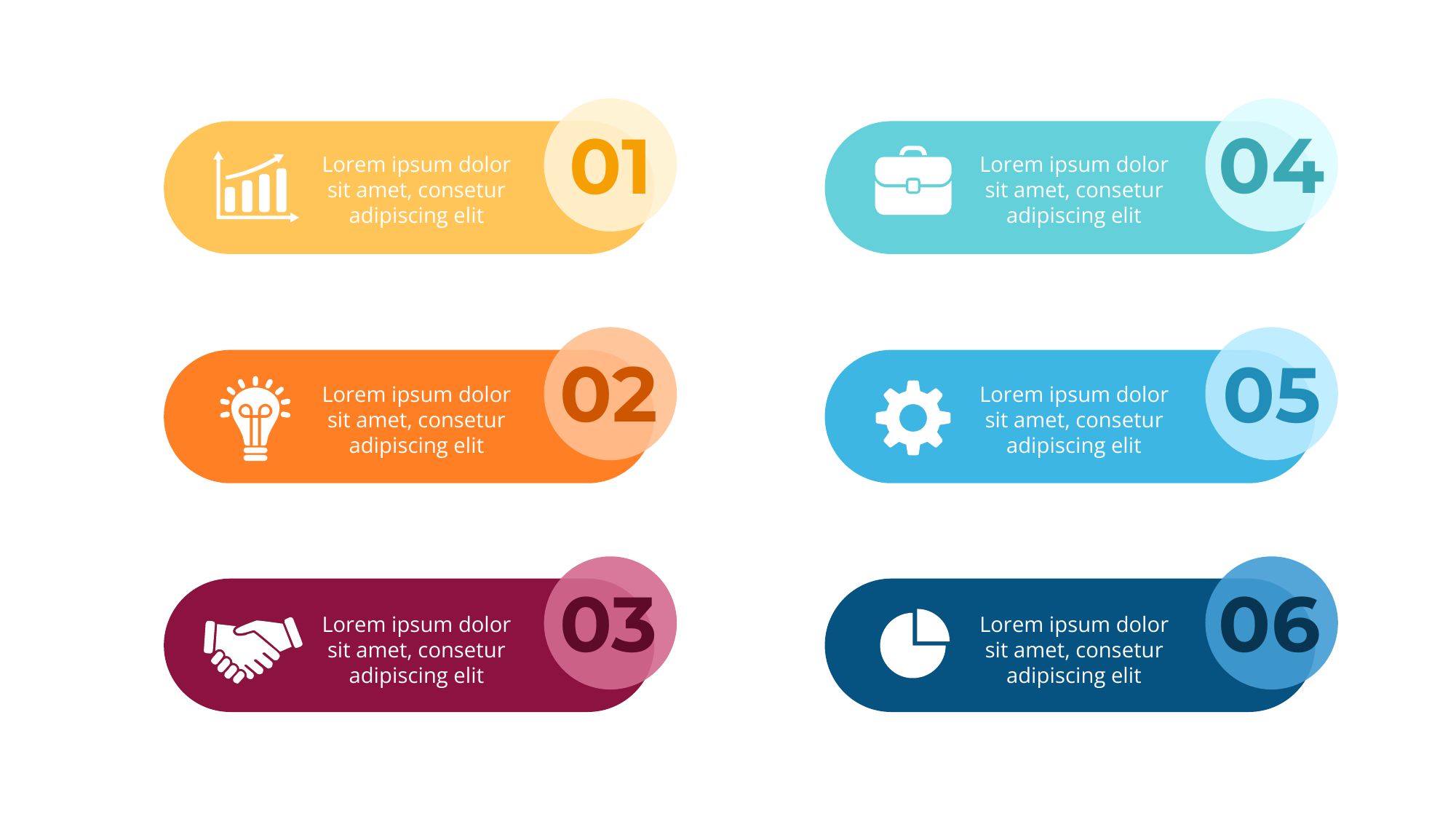

01

04

Lorem ipsum dolor sit amet, consetur adipiscing elit

Lorem ipsum dolor sit amet, consetur adipiscing elit

02

05

Lorem ipsum dolor sit amet, consetur adipiscing elit

Lorem ipsum dolor sit amet, consetur adipiscing elit

03

06

Lorem ipsum dolor sit amet, consetur adipiscing elit

Lorem ipsum dolor sit amet, consetur adipiscing elit